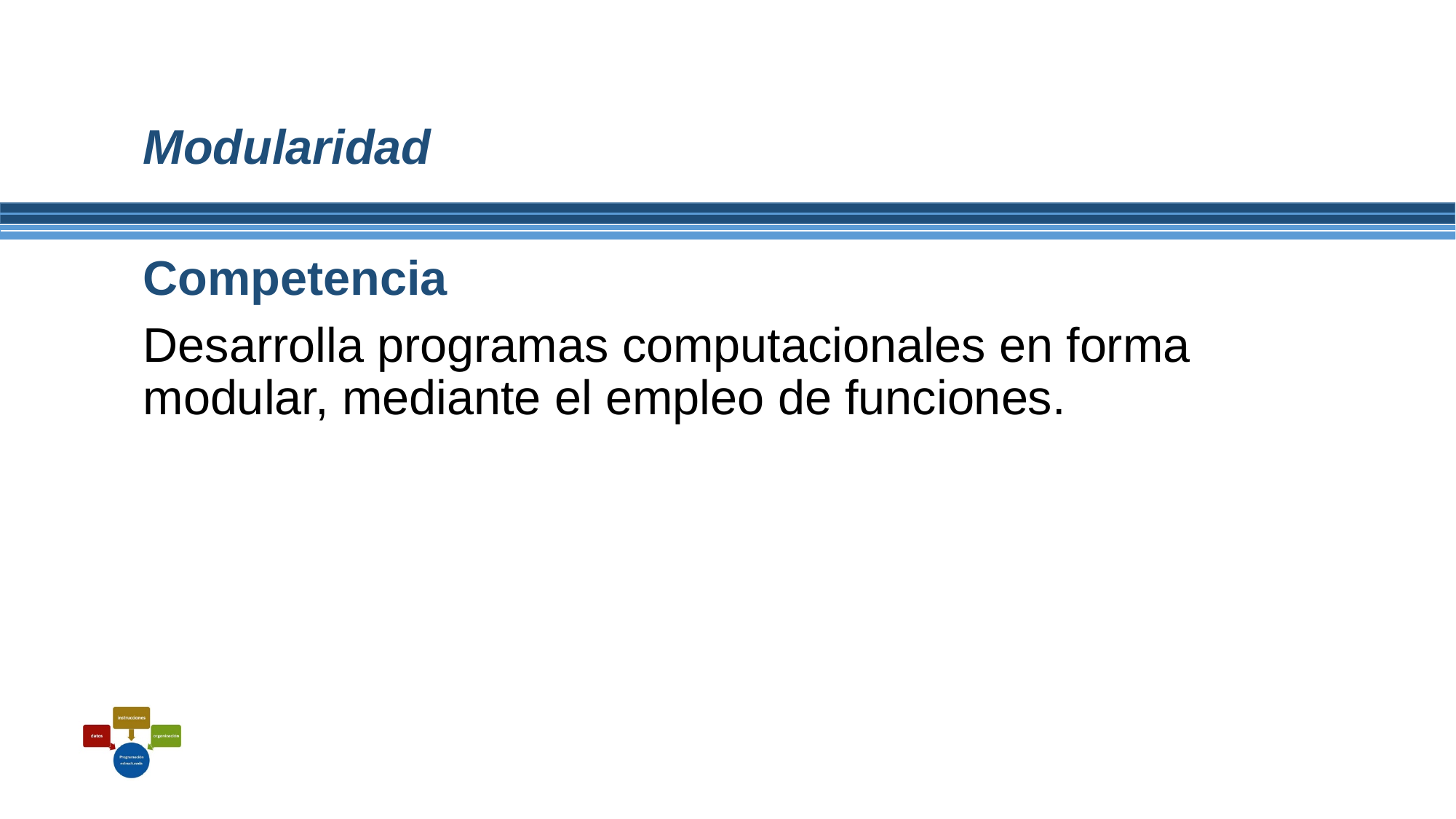

# Modularidad
Competencia
Desarrolla programas computacionales en forma modular, mediante el empleo de funciones.